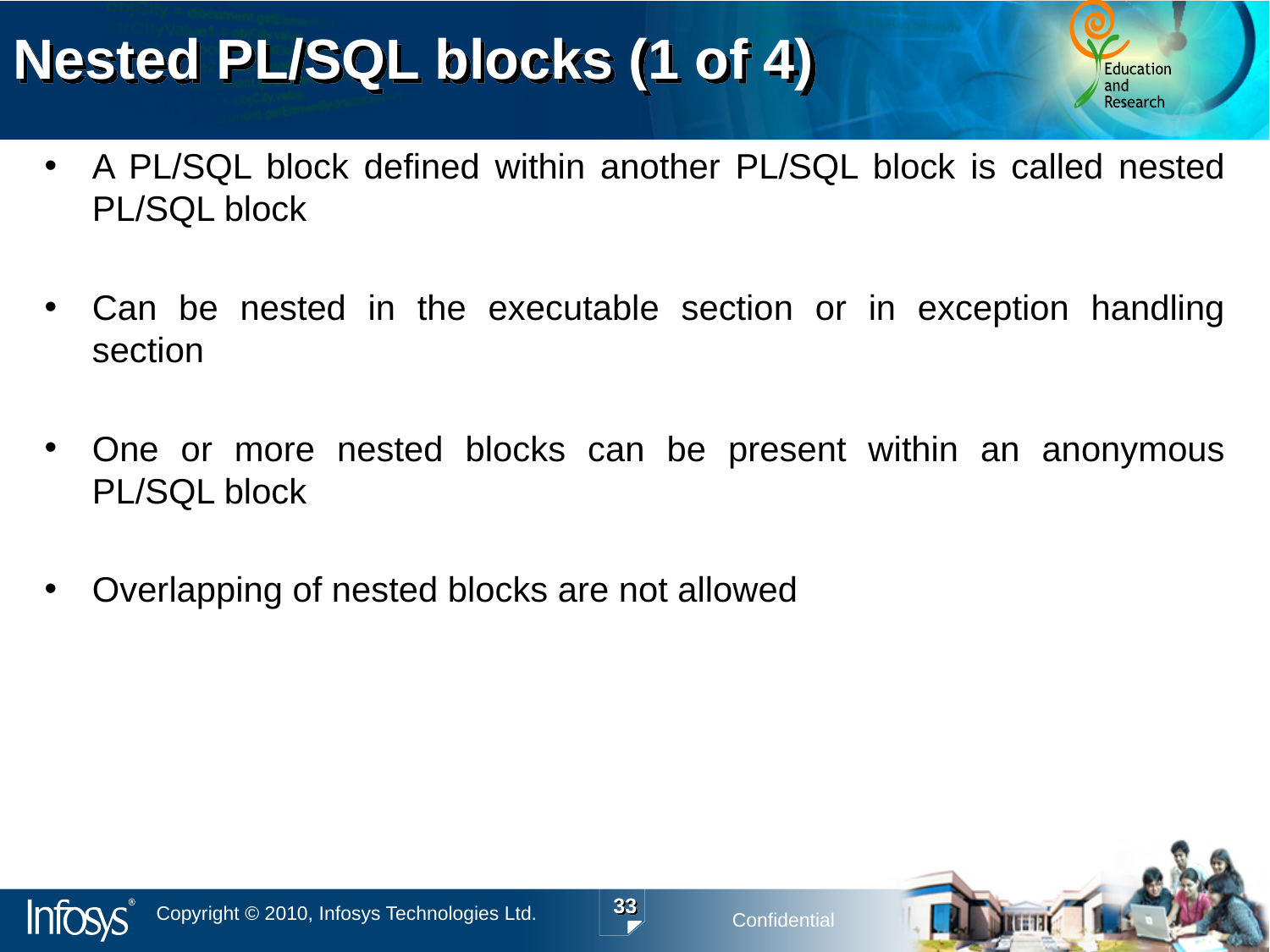

# Nested PL/SQL blocks (1 of 4)
A PL/SQL block defined within another PL/SQL block is called nested PL/SQL block

Can be nested in the executable section or in exception handling section

One or more nested blocks can be present within an anonymous PL/SQL block

Overlapping of nested blocks are not allowed

33